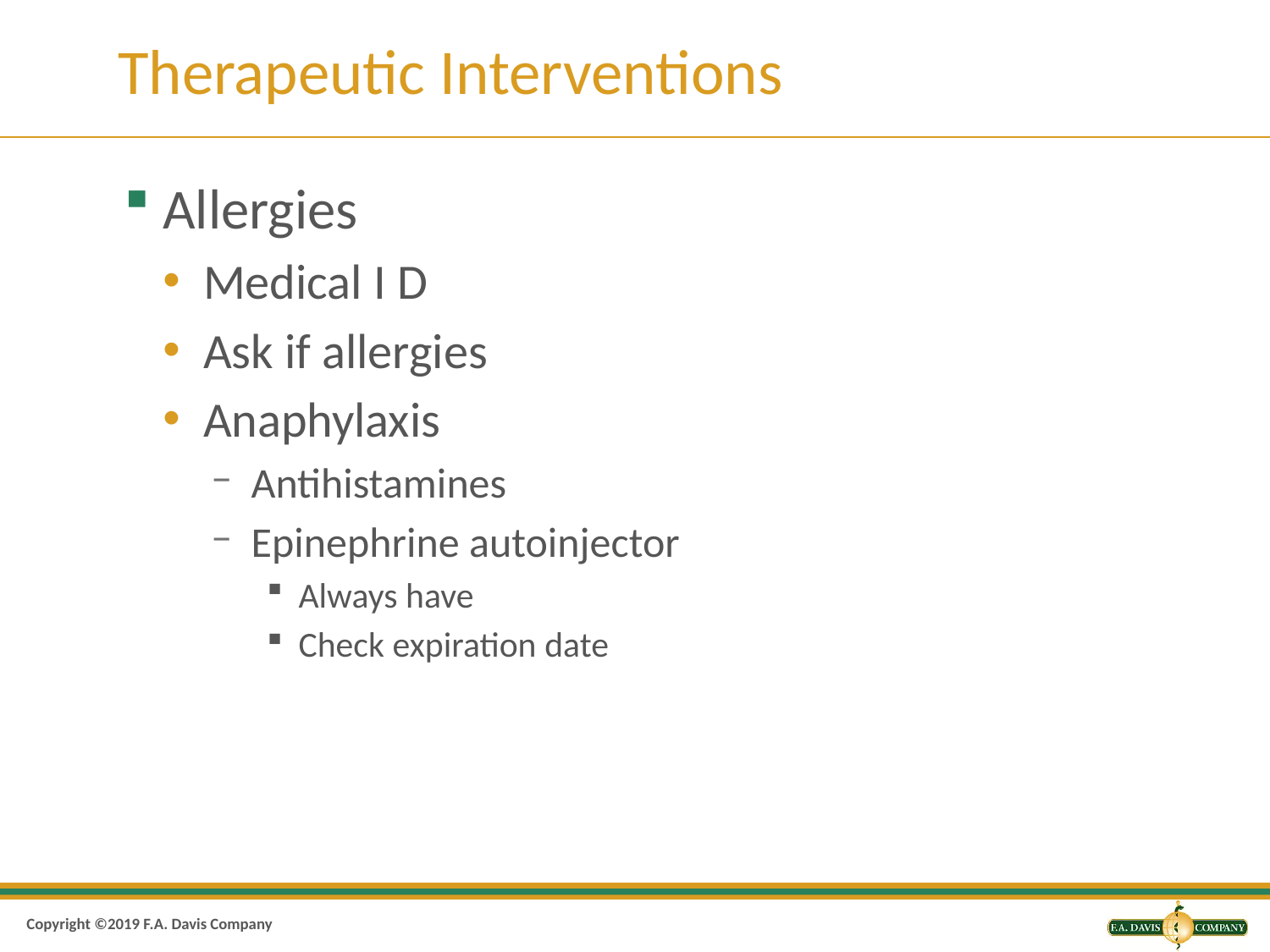

# Therapeutic Interventions
Allergies
Medical I D
Ask if allergies
Anaphylaxis
Antihistamines
Epinephrine autoinjector
Always have
Check expiration date